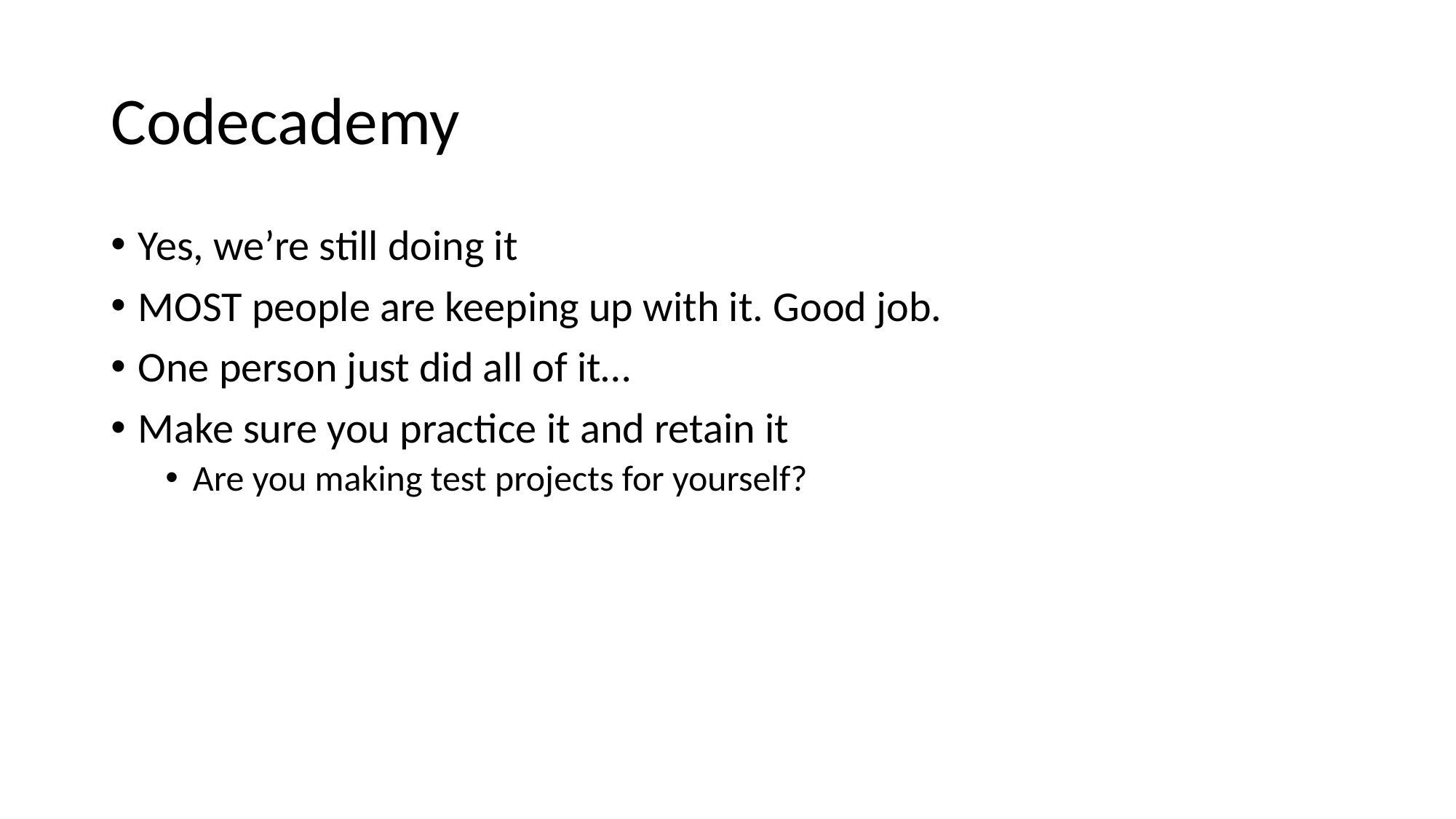

# Codecademy
Yes, we’re still doing it
MOST people are keeping up with it. Good job.
One person just did all of it…
Make sure you practice it and retain it
Are you making test projects for yourself?